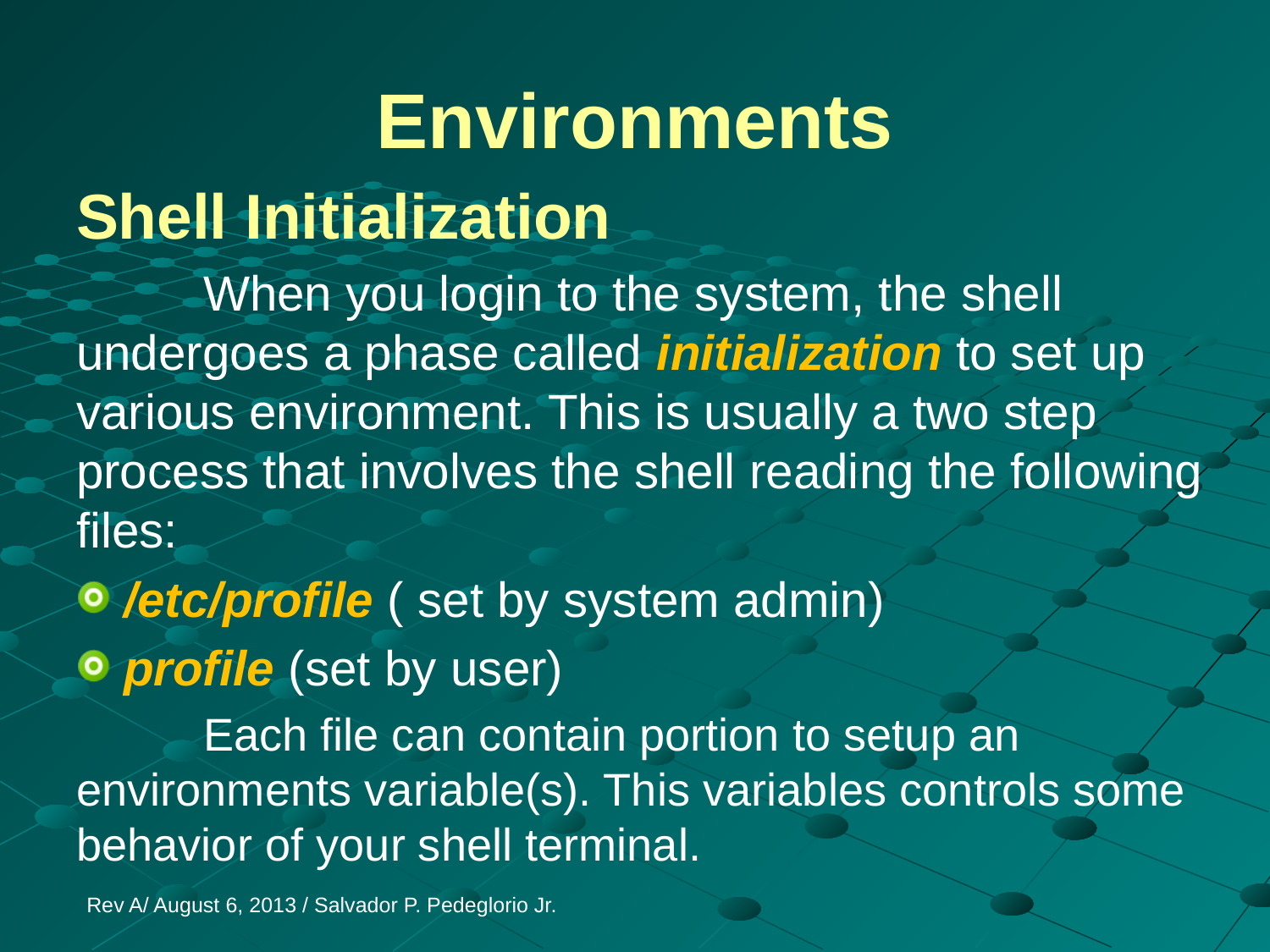

# Environments
Shell Initialization
	When you login to the system, the shell undergoes a phase called initialization to set up various environment. This is usually a two step process that involves the shell reading the following files:
/etc/profile ( set by system admin)
profile (set by user)
	Each file can contain portion to setup an environments variable(s). This variables controls some behavior of your shell terminal.
Rev A/ August 6, 2013 / Salvador P. Pedeglorio Jr.